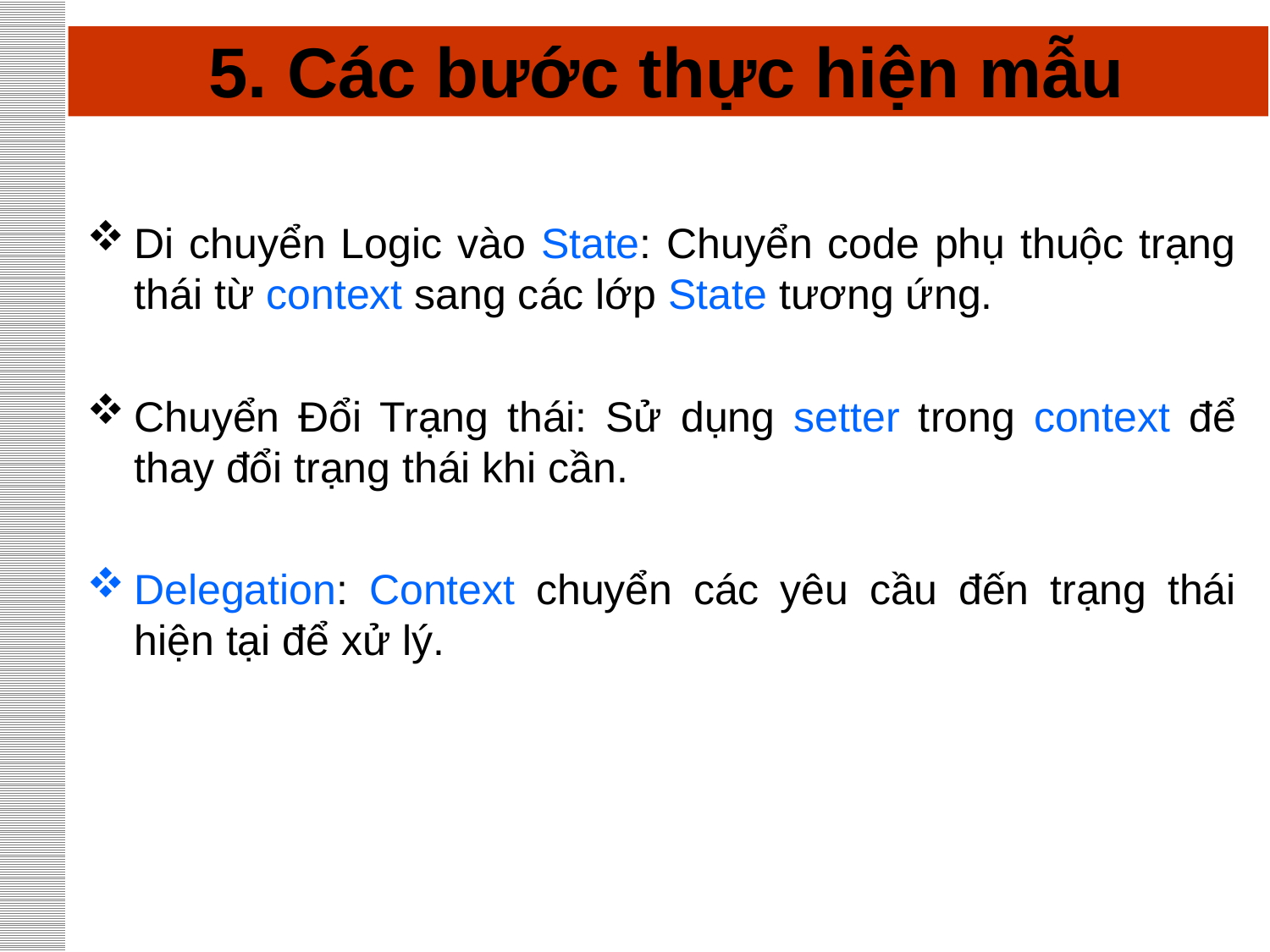

# 5. Các bước thực hiện mẫu

Di chuyển Logic vào State: Chuyển code phụ thuộc trạng thái từ context sang các lớp State tương ứng.

Chuyển Đổi Trạng thái: Sử dụng setter trong context để thay đổi trạng thái khi cần.

Delegation: Context chuyển các yêu cầu đến trạng thái hiện tại để xử lý.